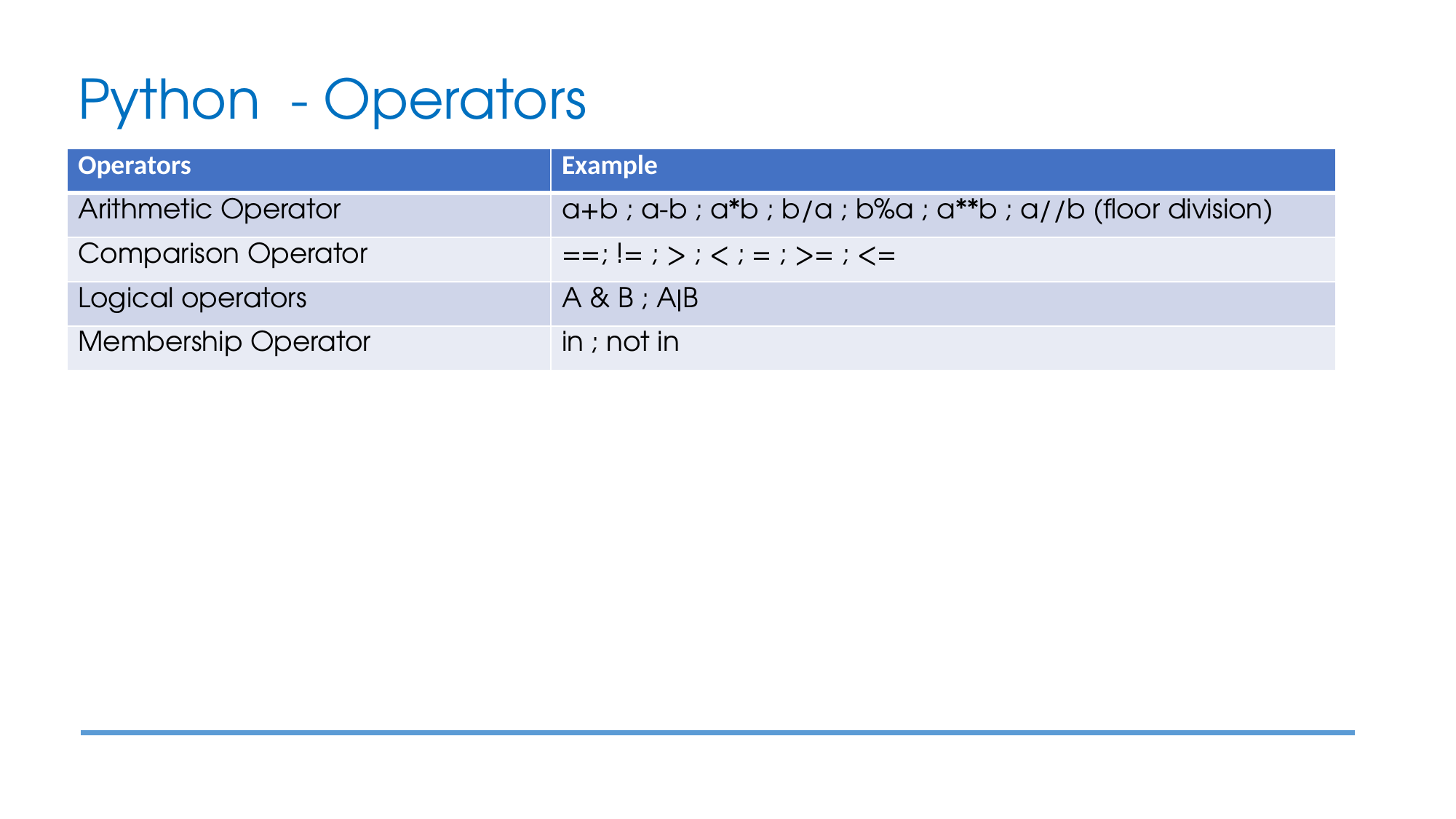

Python  - Operators
| Operators | Example |
| --- | --- |
| Arithmetic Operator | a+b ; a-b ; a\*b ; b/a ; b%a ; a\*\*b ; a//b (floor division) |
| Comparison Operator | ==; != ; > ; < ; = ; >= ; <= |
| Logical operators | A & B ; A|B |
| Membership Operator | in ; not in |